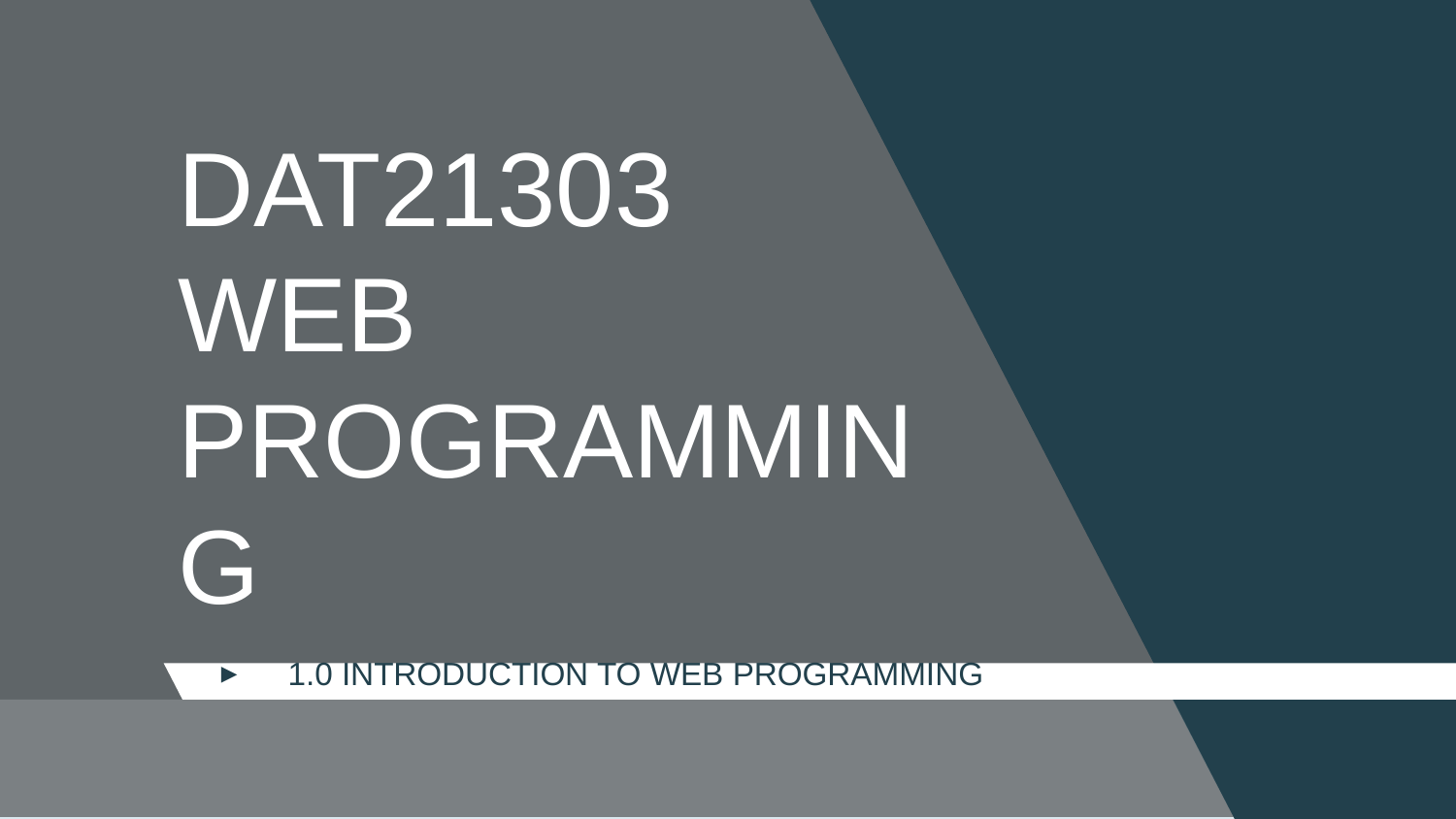

# DAT21303 WEB PROGRAMMING
1.0 INTRODUCTION TO WEB PROGRAMMING